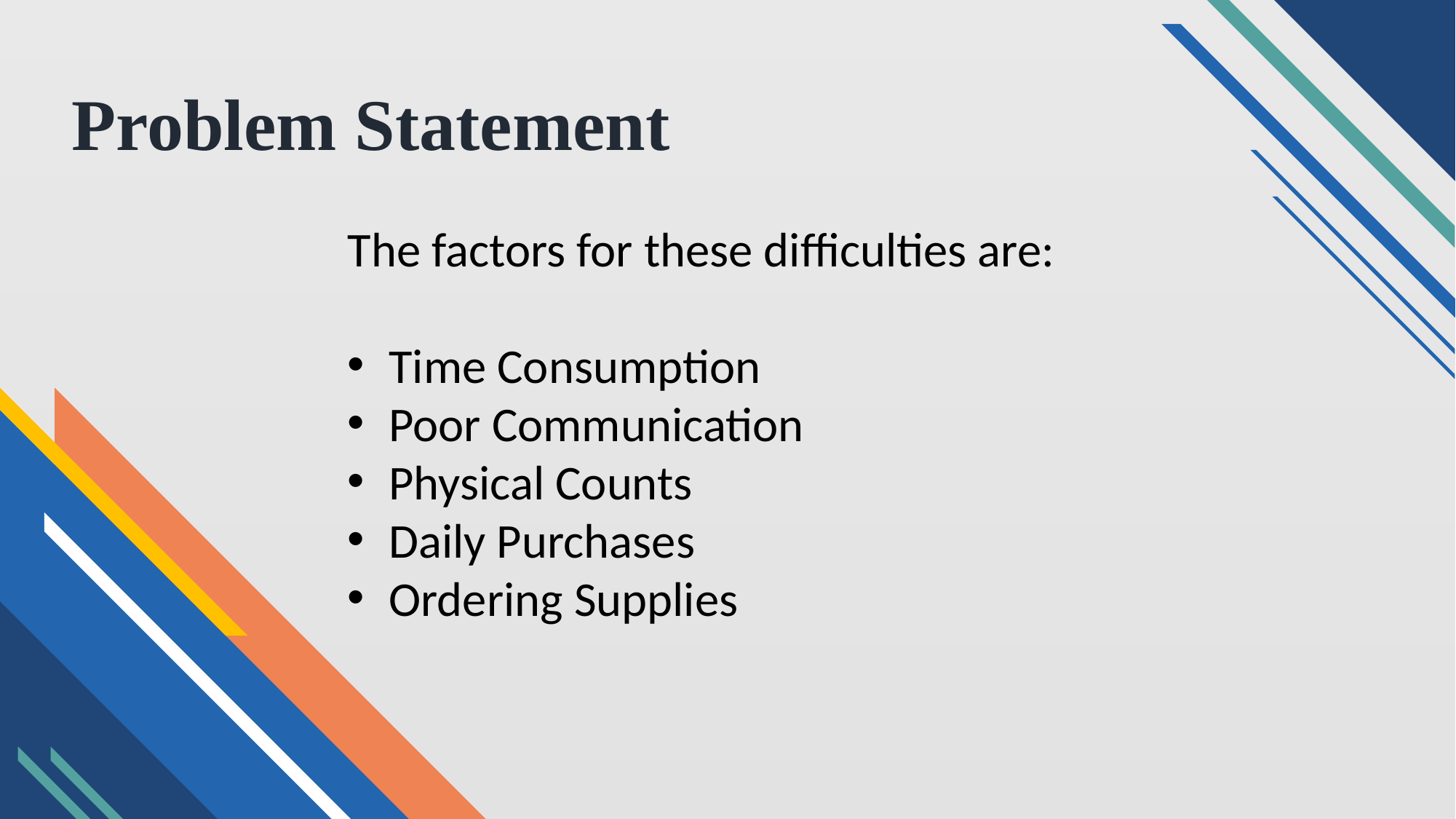

Problem Statement
The factors for these difficulties are:

Time Consumption
Poor Communication
Physical Counts
Daily Purchases
Ordering Supplies